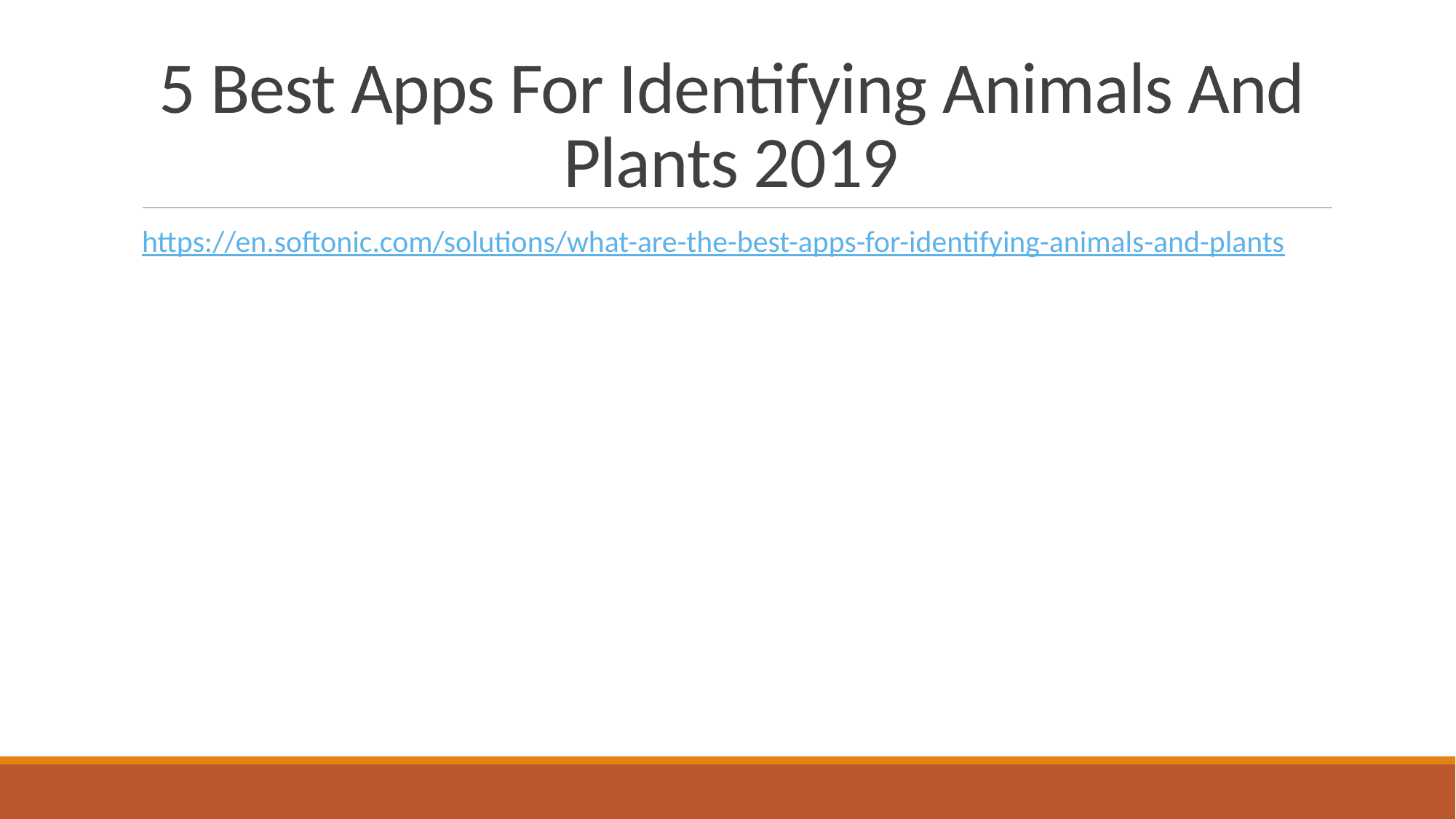

# 5 Best Apps For Identifying Animals And Plants 2019
https://en.softonic.com/solutions/what-are-the-best-apps-for-identifying-animals-and-plants